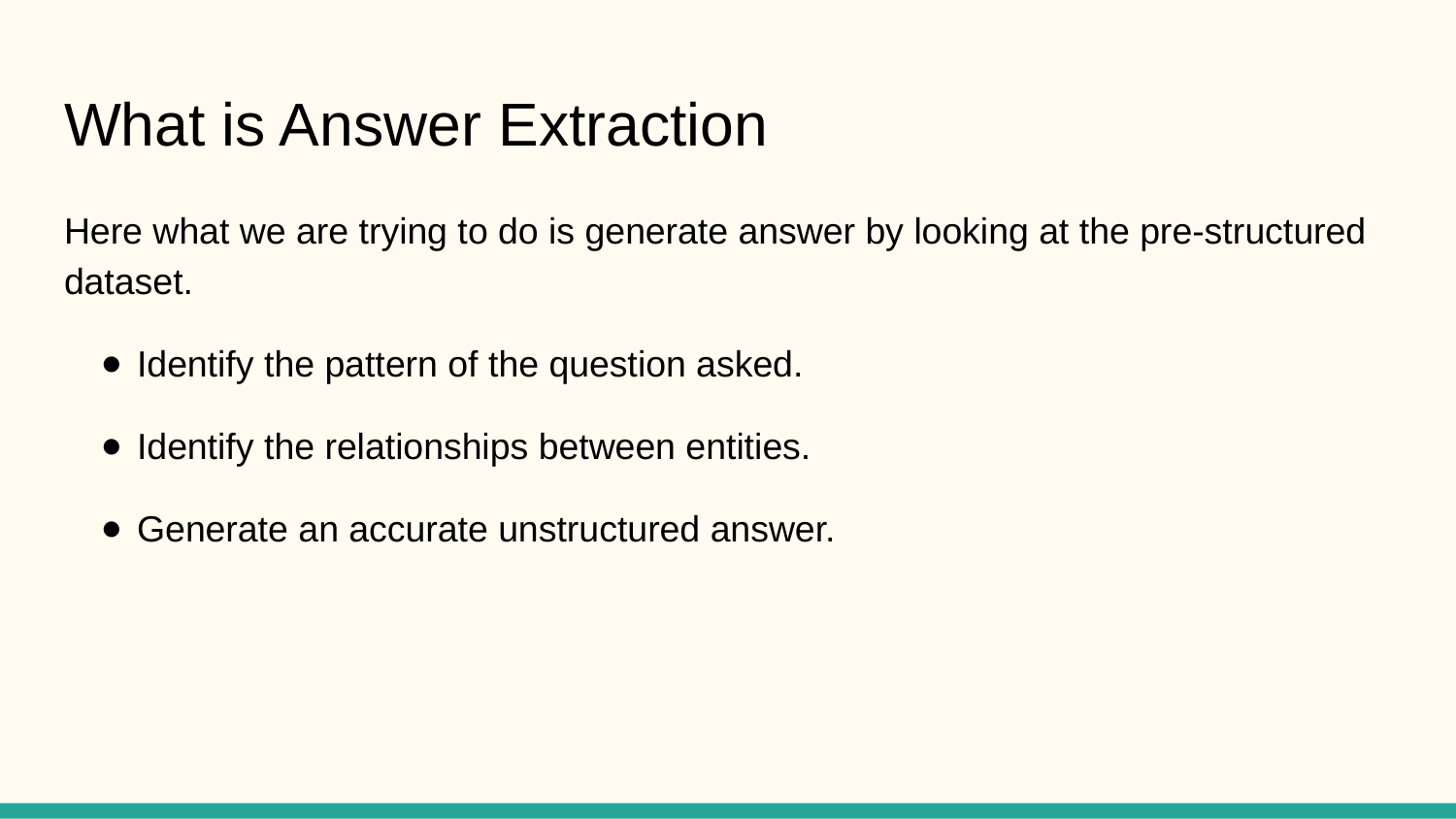

# What is Answer Extraction
Here what we are trying to do is generate answer by looking at the pre-structured dataset.
Identify the pattern of the question asked.
Identify the relationships between entities.
Generate an accurate unstructured answer.